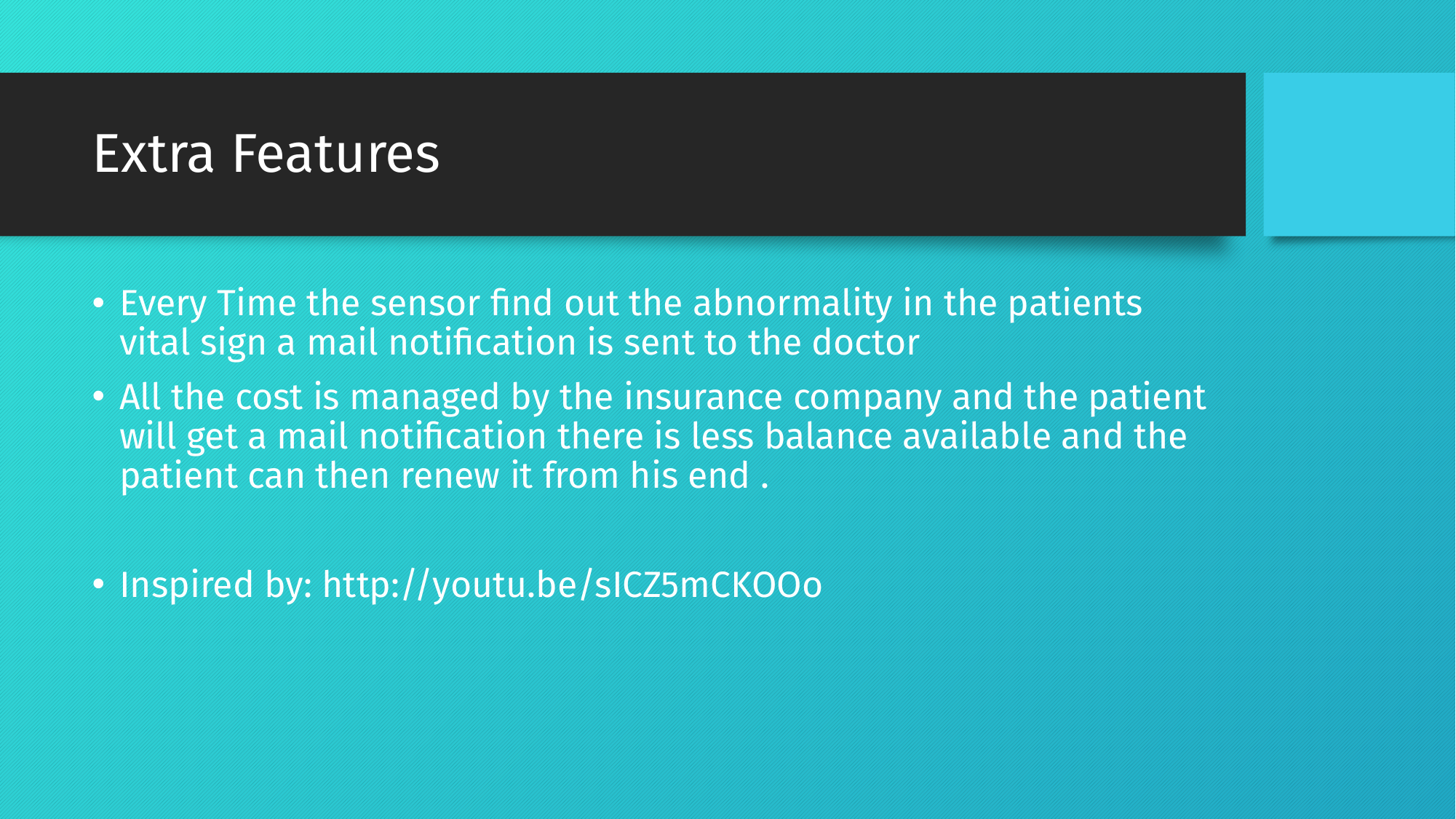

# Extra Features
Every Time the sensor find out the abnormality in the patients vital sign a mail notification is sent to the doctor
All the cost is managed by the insurance company and the patient will get a mail notification there is less balance available and the patient can then renew it from his end .

Inspired by: http://youtu.be/sICZ5mCKOOo